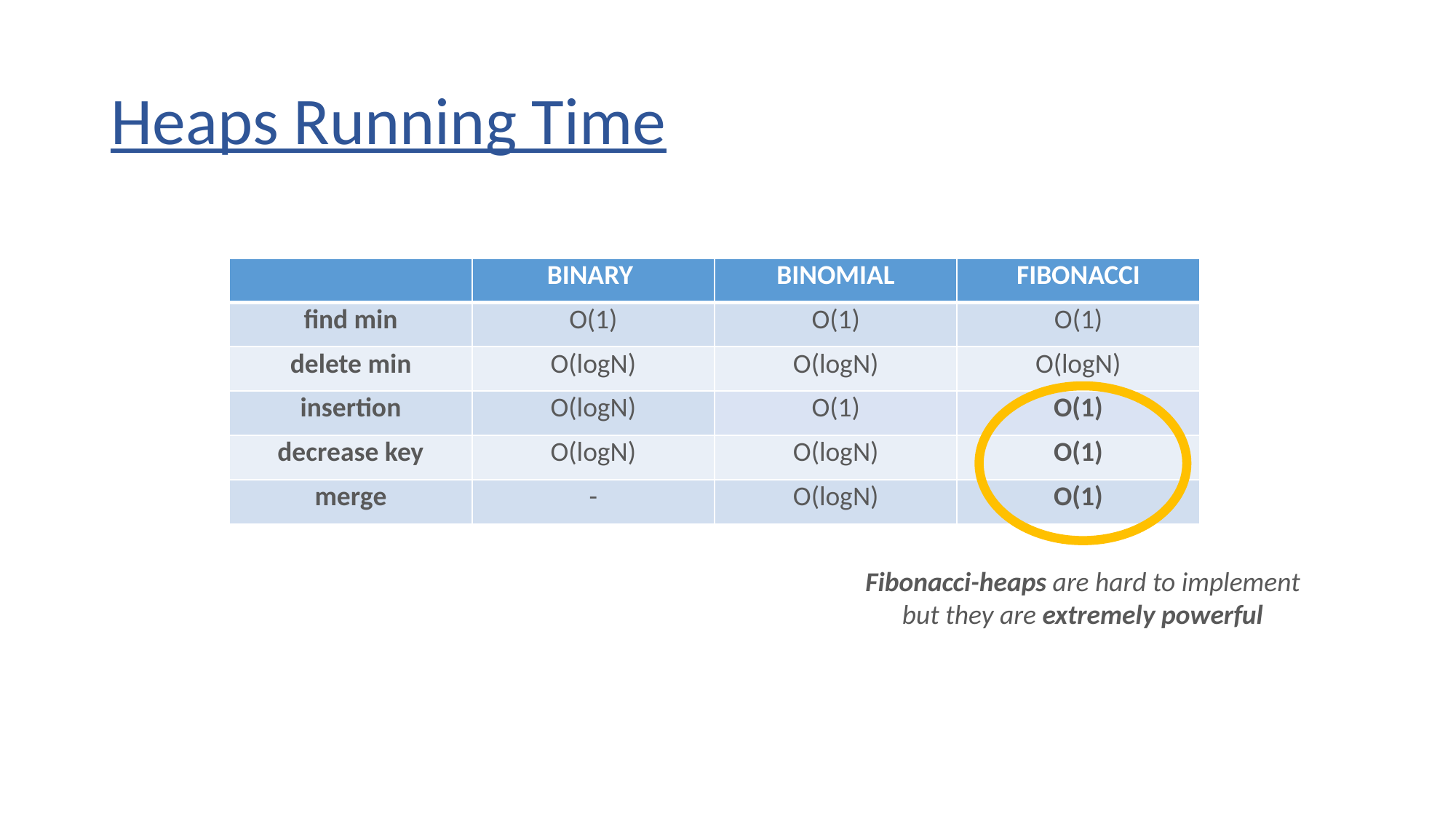

# Heaps Running Time
|  | BINARY | BINOMIAL | FIBONACCI |
| --- | --- | --- | --- |
| find min | O(1) | O(1) | O(1) |
| delete min | O(logN) | O(logN) | O(logN) |
| insertion | O(logN) | O(1) | O(1) |
| decrease key | O(logN) | O(logN) | O(1) |
| merge | - | O(logN) | O(1) |

Fibonacci-heaps are hard to implement
but they are extremely powerful